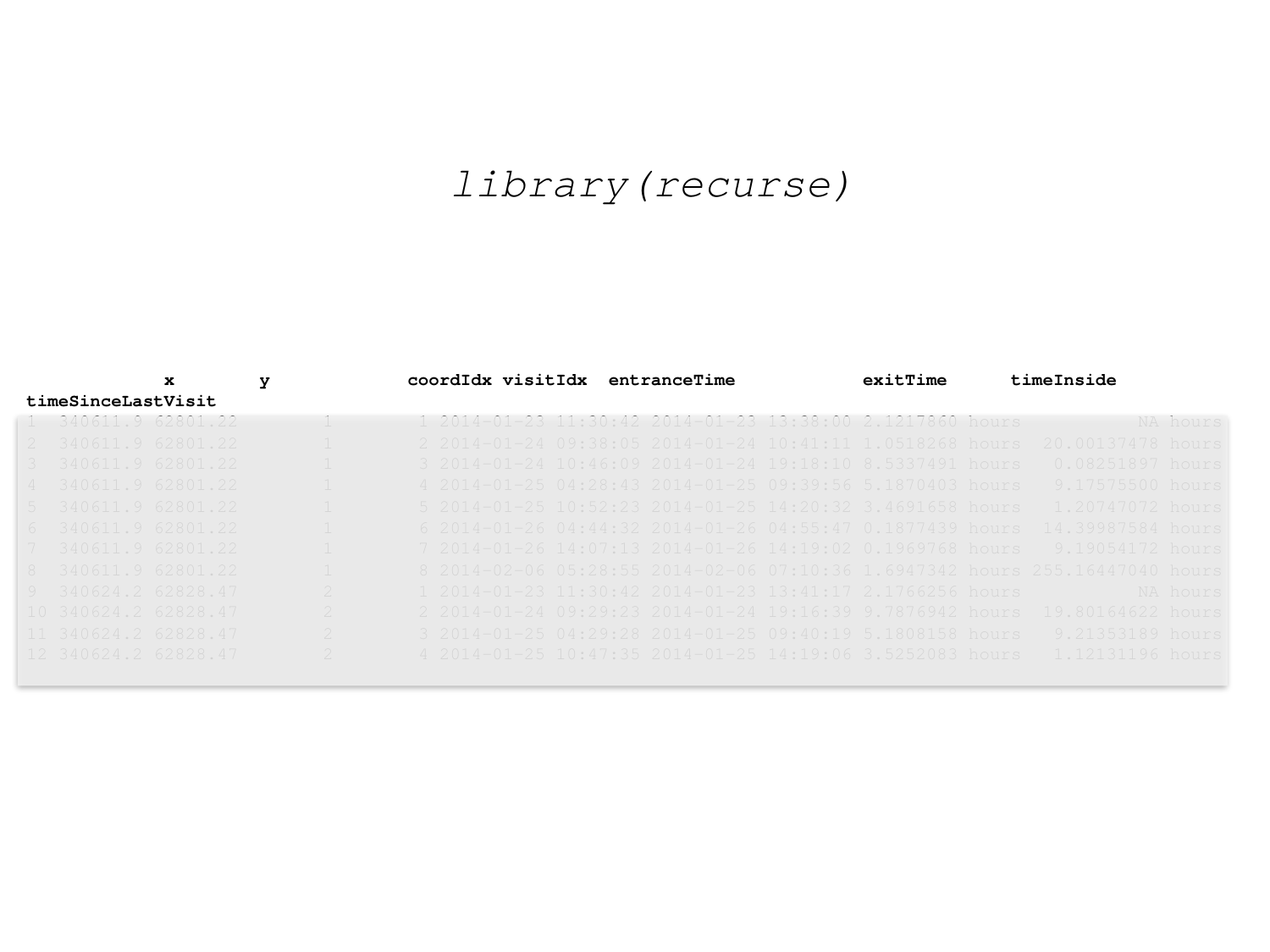

library(recurse)
	 x        y 	coordIdx visitIdx  entranceTime            exitTime      timeInside     timeSinceLastVisit
1  340611.9 62801.22        1        1 2014-01-23 11:30:42 2014-01-23 13:38:00 2.1217860 hours           NA hours
2  340611.9 62801.22        1        2 2014-01-24 09:38:05 2014-01-24 10:41:11 1.0518268 hours  20.00137478 hours
3  340611.9 62801.22        1        3 2014-01-24 10:46:09 2014-01-24 19:18:10 8.5337491 hours   0.08251897 hours
4  340611.9 62801.22        1        4 2014-01-25 04:28:43 2014-01-25 09:39:56 5.1870403 hours   9.17575500 hours
5  340611.9 62801.22        1        5 2014-01-25 10:52:23 2014-01-25 14:20:32 3.4691658 hours   1.20747072 hours
6  340611.9 62801.22        1        6 2014-01-26 04:44:32 2014-01-26 04:55:47 0.1877439 hours  14.39987584 hours
7  340611.9 62801.22        1        7 2014-01-26 14:07:13 2014-01-26 14:19:02 0.1969768 hours   9.19054172 hours
8  340611.9 62801.22        1        8 2014-02-06 05:28:55 2014-02-06 07:10:36 1.6947342 hours 255.16447040 hours
9  340624.2 62828.47        2        1 2014-01-23 11:30:42 2014-01-23 13:41:17 2.1766256 hours           NA hours
10 340624.2 62828.47        2        2 2014-01-24 09:29:23 2014-01-24 19:16:39 9.7876942 hours  19.80164622 hours
11 340624.2 62828.47        2        3 2014-01-25 04:29:28 2014-01-25 09:40:19 5.1808158 hours   9.21353189 hours
12 340624.2 62828.47        2        4 2014-01-25 10:47:35 2014-01-25 14:19:06 3.5252083 hours   1.12131196 hours